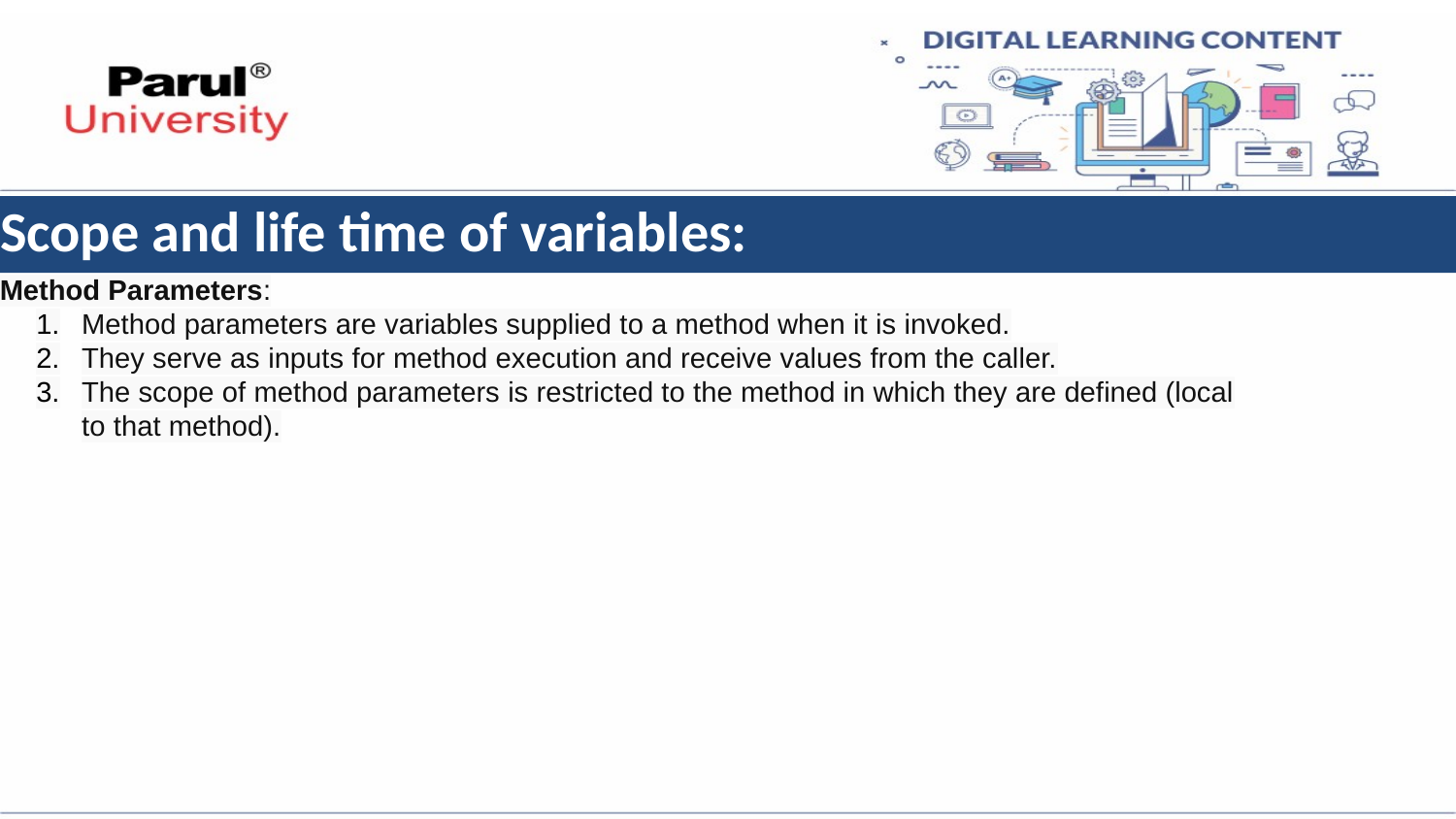

# Scope and life time of variables:
Method Parameters:
Method parameters are variables supplied to a method when it is invoked.
They serve as inputs for method execution and receive values from the caller.
The scope of method parameters is restricted to the method in which they are defined (local to that method).